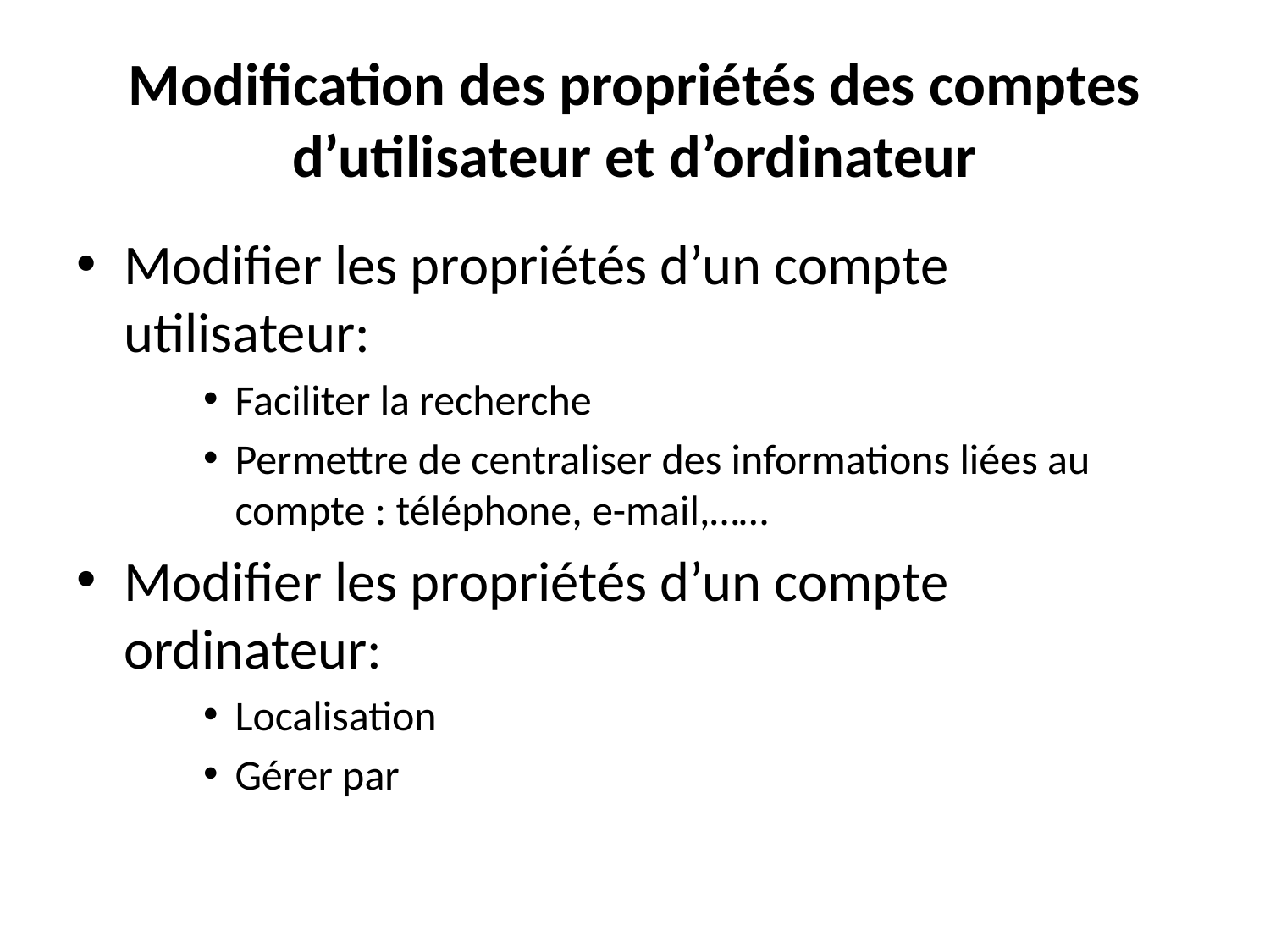

# Modification des propriétés des comptes d’utilisateur et d’ordinateur
Modifier les propriétés d’un compte utilisateur:
Faciliter la recherche
Permettre de centraliser des informations liées au compte : téléphone, e-mail,……
Modifier les propriétés d’un compte ordinateur:
Localisation
Gérer par